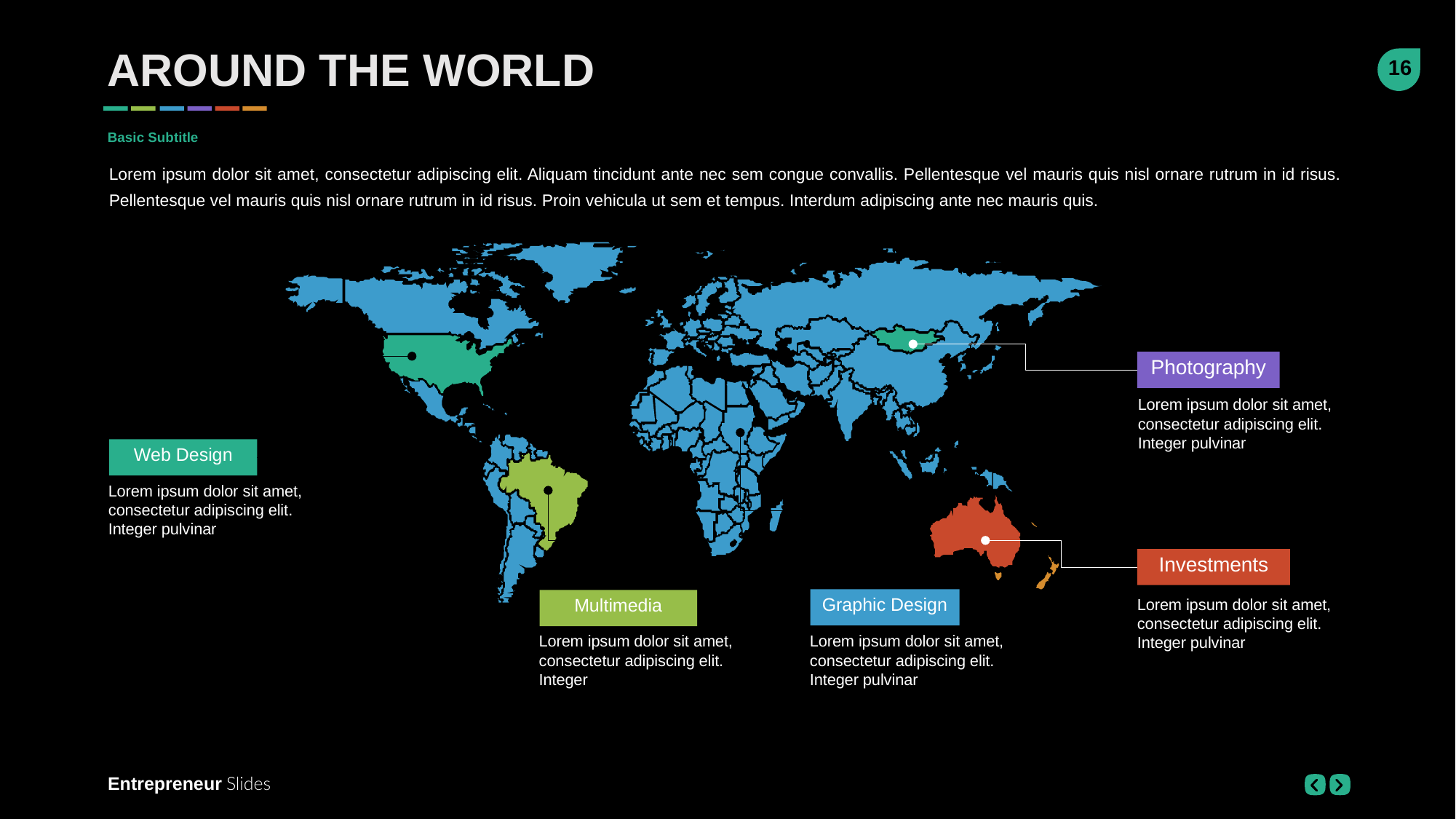

AROUND THE WORLD

Basic Subtitle
Lorem ipsum dolor sit amet, consectetur adipiscing elit. Aliquam tincidunt ante nec sem congue convallis. Pellentesque vel mauris quis nisl ornare rutrum in id risus. Pellentesque vel mauris quis nisl ornare rutrum in id risus. Proin vehicula ut sem et tempus. Interdum adipiscing ante nec mauris quis.

Photography
Lorem ipsum dolor sit amet, consectetur adipiscing elit. Integer pulvinar
Web Design
Lorem ipsum dolor sit amet, consectetur adipiscing elit. Integer pulvinar
Investments
Lorem ipsum dolor sit amet, consectetur adipiscing elit. Integer pulvinar
Graphic Design
Multimedia
Lorem ipsum dolor sit amet, consectetur adipiscing elit. Integer pulvinar
Lorem ipsum dolor sit amet, consectetur adipiscing elit. Integer